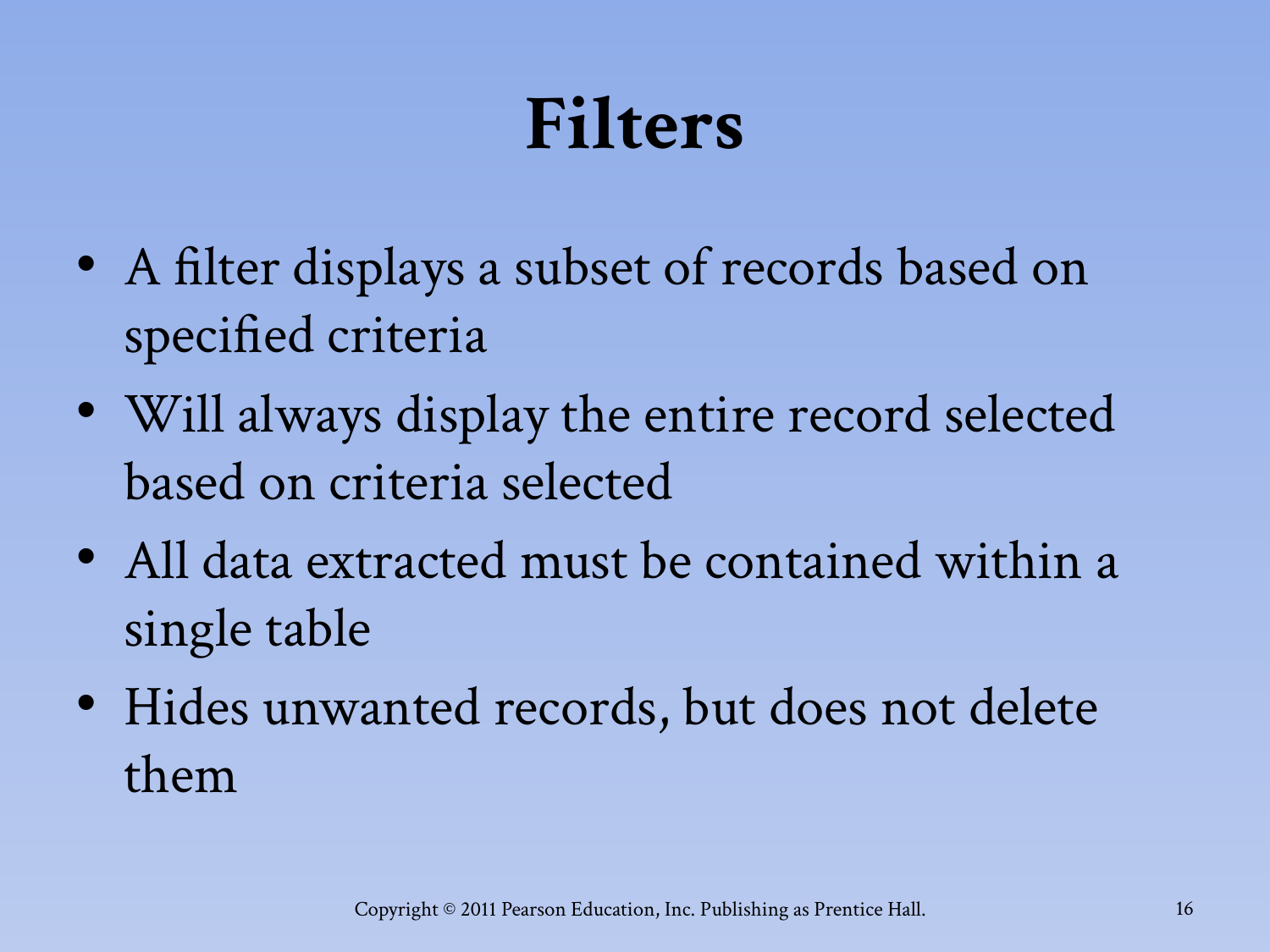

# Filters
A filter displays a subset of records based on specified criteria
Will always display the entire record selected based on criteria selected
All data extracted must be contained within a single table
Hides unwanted records, but does not delete them

Copyright © 2011 Pearson Education, Inc. Publishing as Prentice Hall.

16